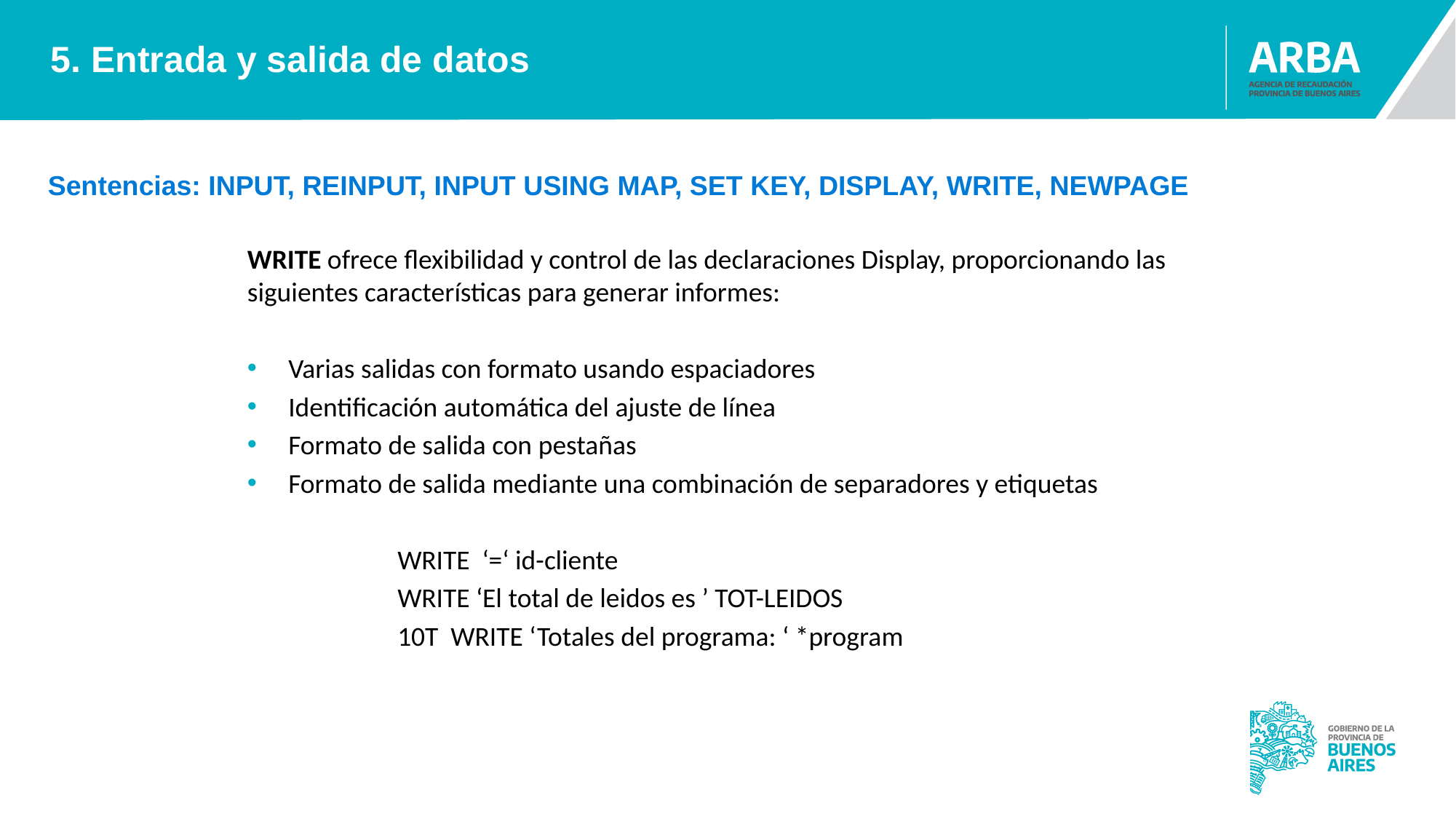

5. Entrada y salida de datos
Sentencias: INPUT, REINPUT, INPUT USING MAP, SET KEY, DISPLAY, WRITE, NEWPAGE
WRITE ofrece flexibilidad y control de las declaraciones Display, proporcionando las siguientes características para generar informes:

Varias salidas con formato usando espaciadores
Identificación automática del ajuste de línea
Formato de salida con pestañas
Formato de salida mediante una combinación de separadores y etiquetas

		WRITE  ‘=‘ id-cliente
		WRITE ‘El total de leidos es ’ TOT-LEIDOS
		10T  WRITE ‘Totales del programa: ‘ *program